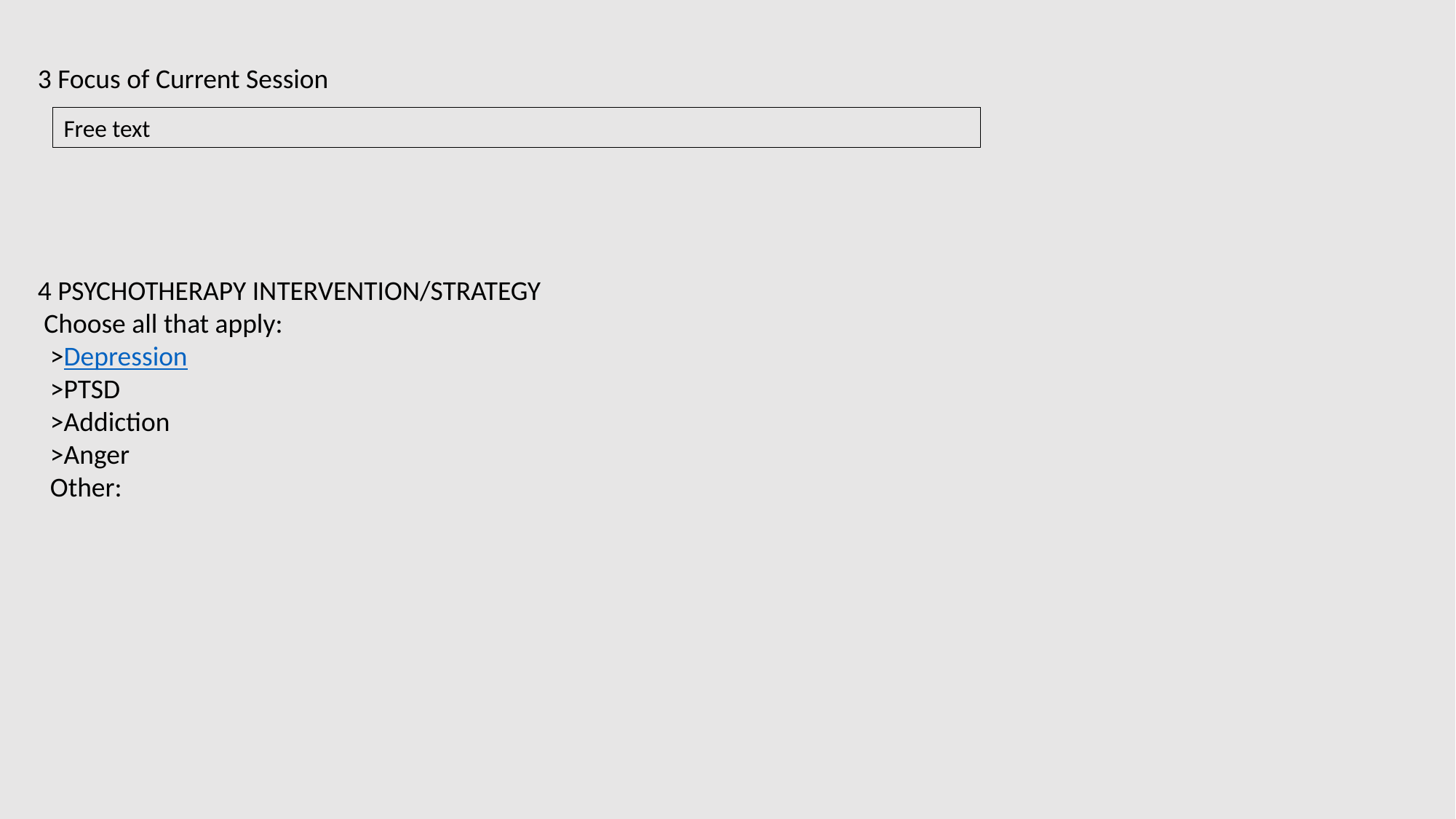

3 Focus of Current Session

Free text
4 PSYCHOTHERAPY INTERVENTION/STRATEGY
 Choose all that apply:
  >Depression
  >PTSD
  >Addiction
  >Anger
  Other: